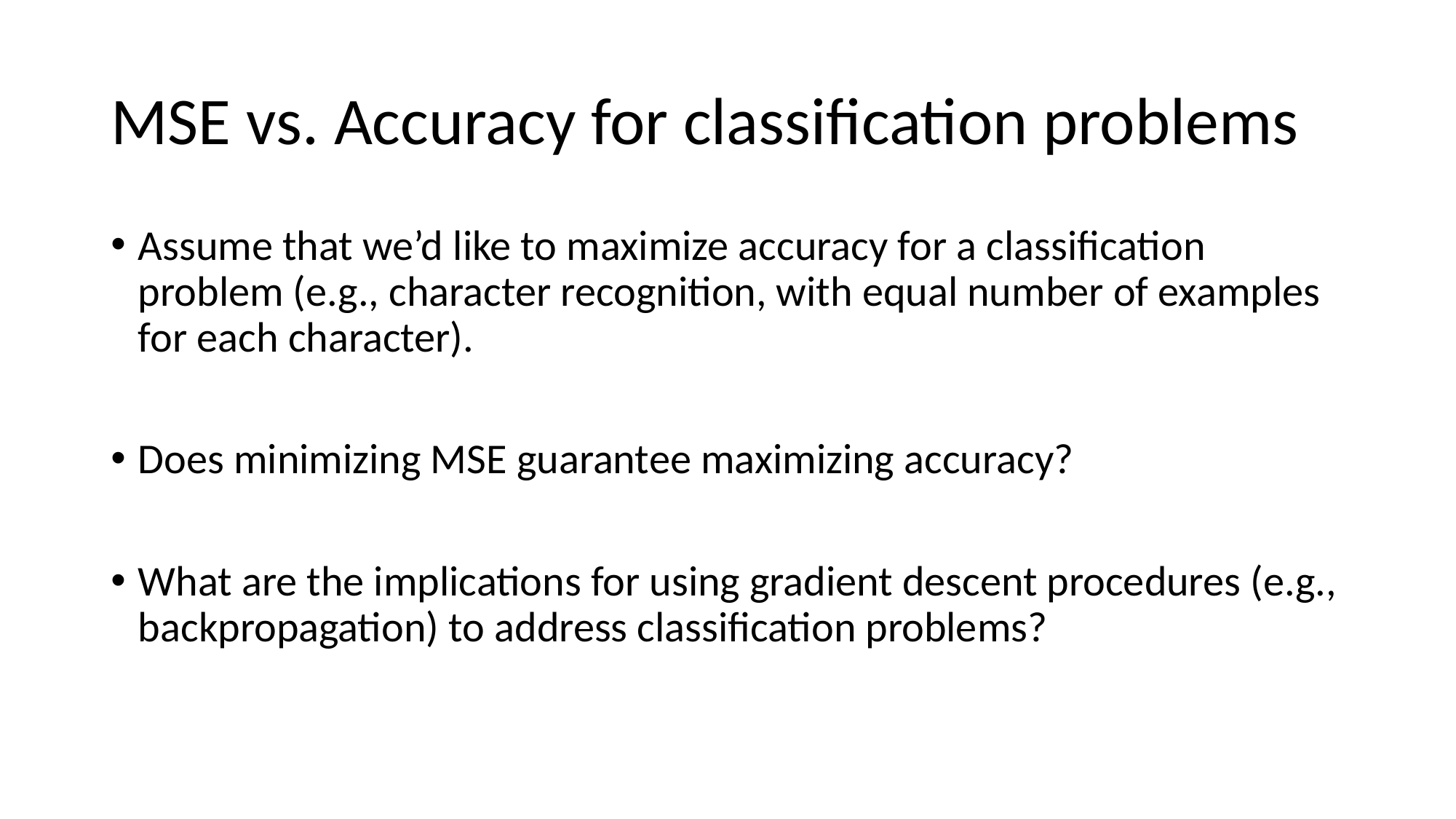

# MSE vs. Accuracy for classification problems
Assume that we’d like to maximize accuracy for a classification problem (e.g., character recognition, with equal number of examples for each character).

Does minimizing MSE guarantee maximizing accuracy?

What are the implications for using gradient descent procedures (e.g., backpropagation) to address classification problems?